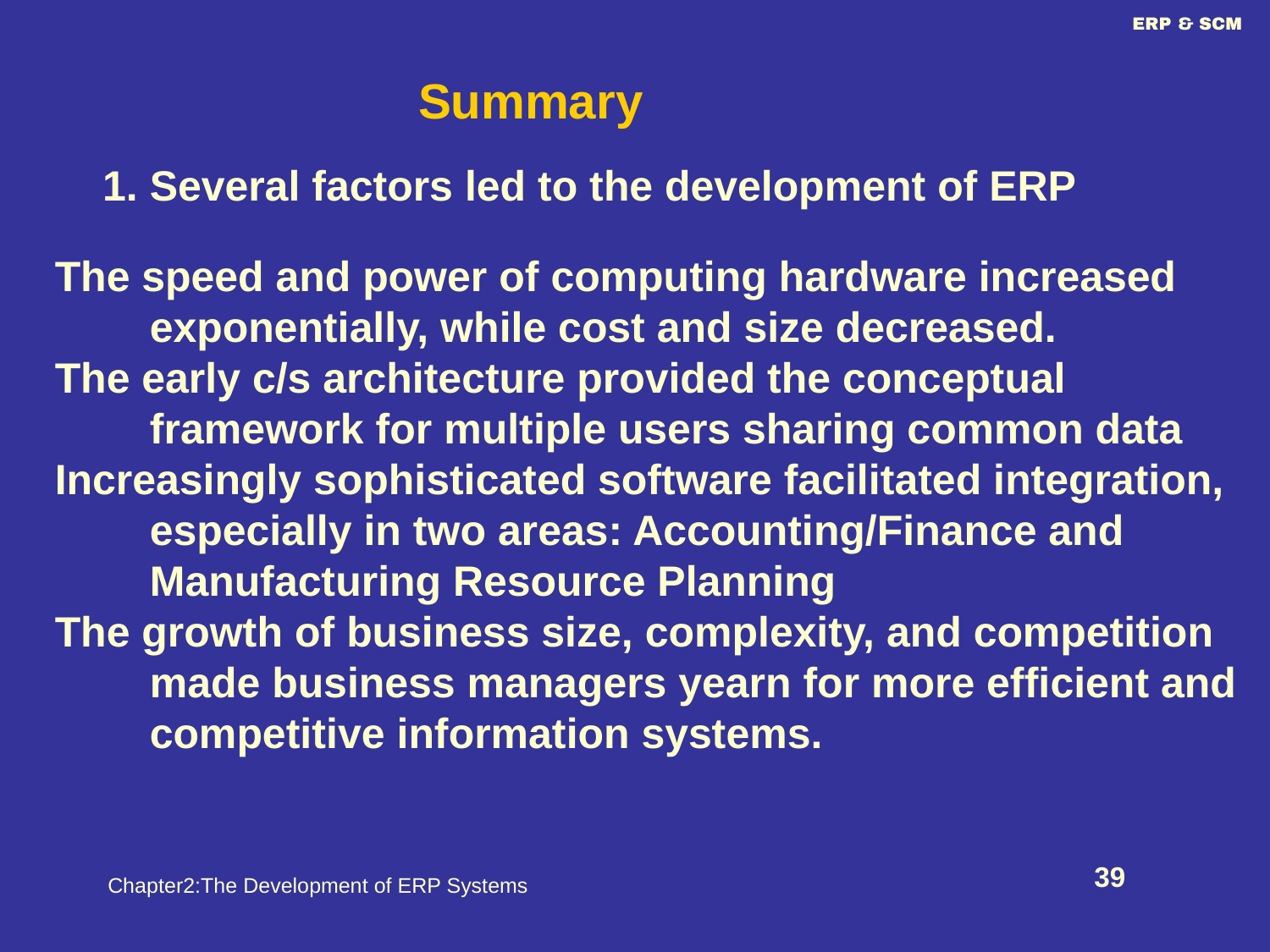

Summary
1. Several factors led to the development of ERP
The speed and power of computing hardware increased
        exponentially, while cost and size decreased.
The early c/s architecture provided the conceptual
        framework for multiple users sharing common data
Increasingly sophisticated software facilitated integration,
        especially in two areas: Accounting/Finance and
        Manufacturing Resource Planning
The growth of business size, complexity, and competition
        made business managers yearn for more efficient and
        competitive information systems.
Chapter2:The Development of ERP Systems